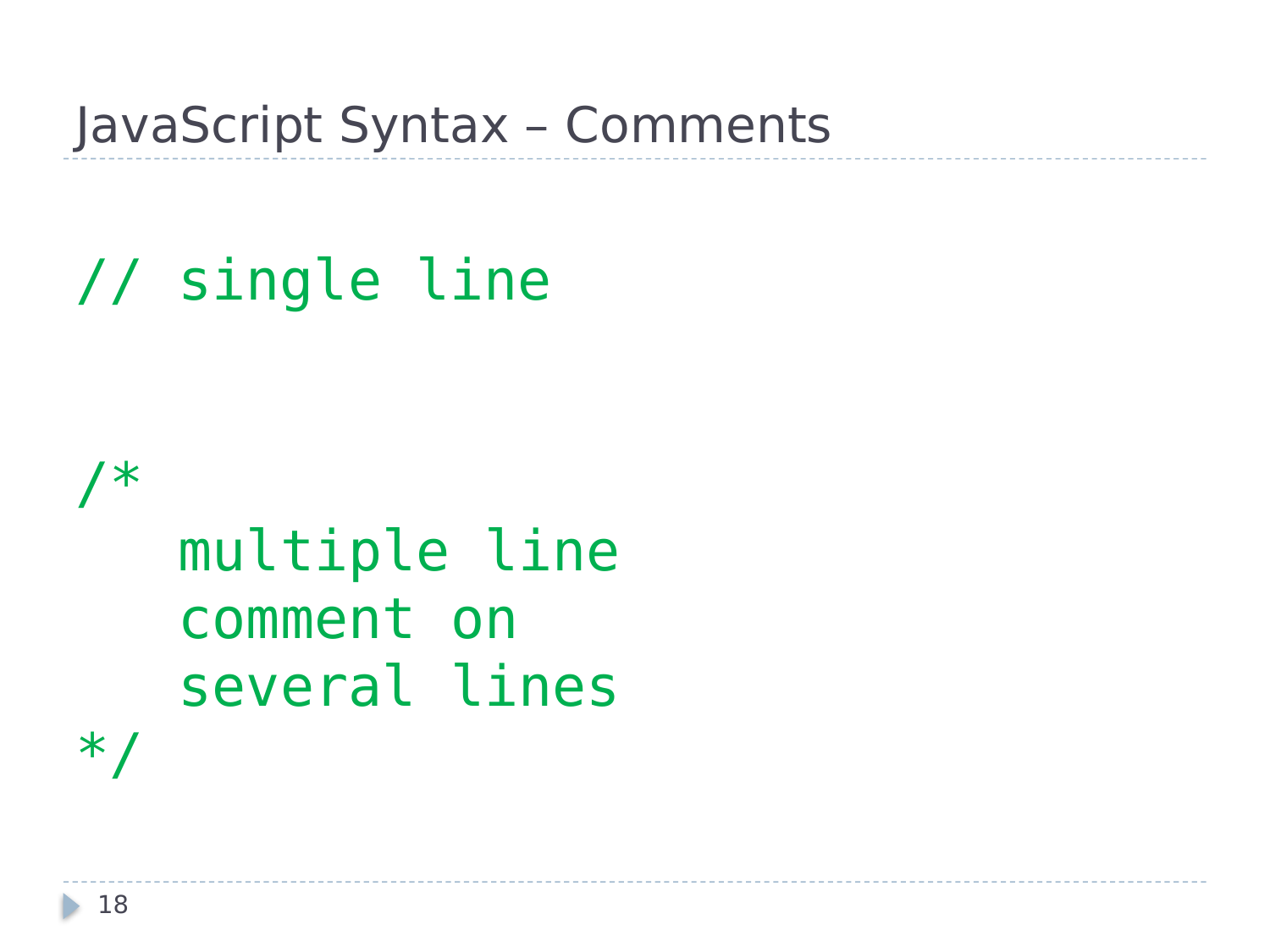

# JavaScript Syntax – Comments

// single line

/*
   multiple line
   comment on
   several lines
*/
18